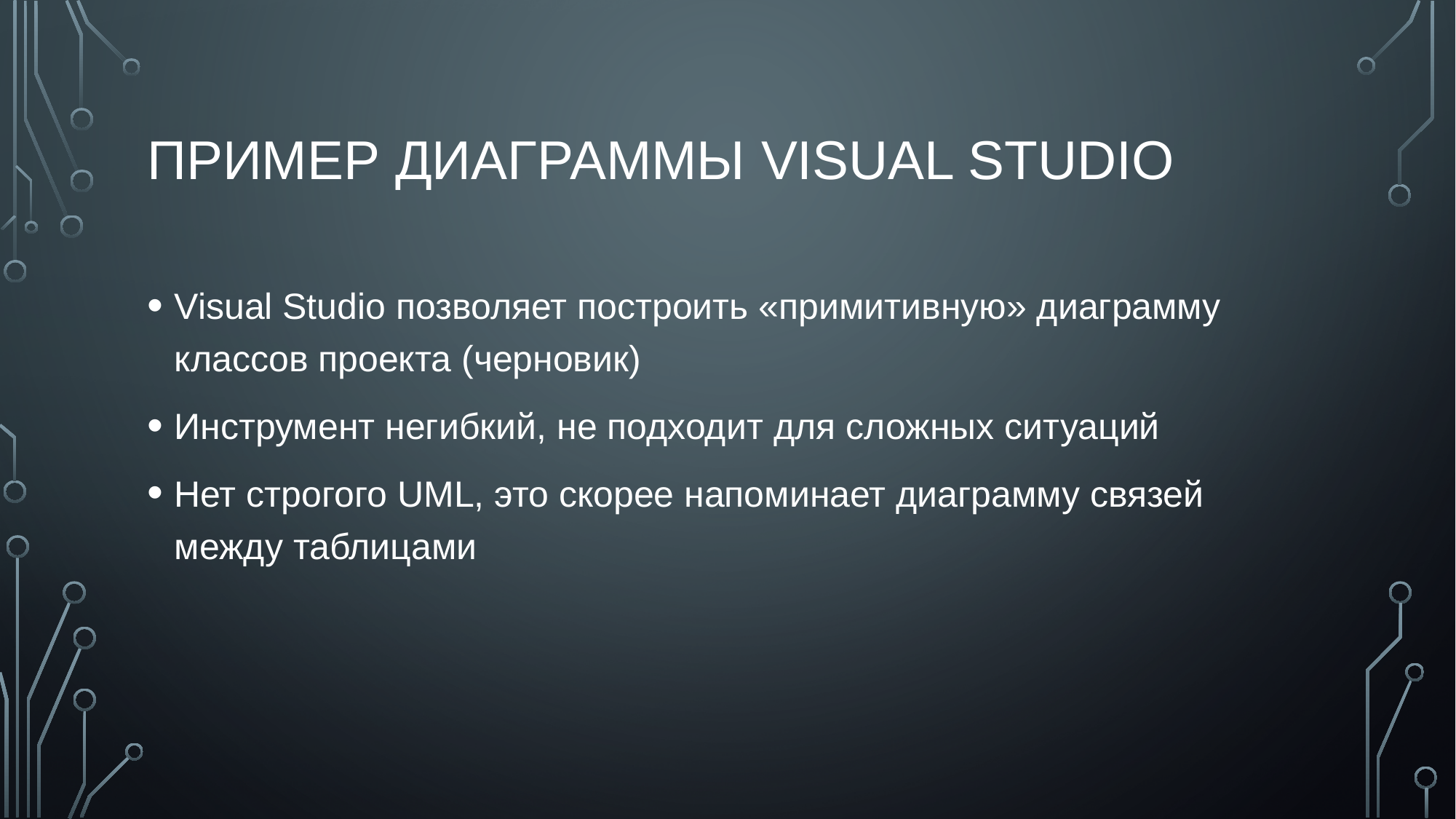

# Пример диаграммы Visual studio
Visual Studio позволяет построить «примитивную» диаграмму классов проекта (черновик)
Инструмент негибкий, не подходит для сложных ситуаций
Нет строгого UML, это скорее напоминает диаграмму связей между таблицами